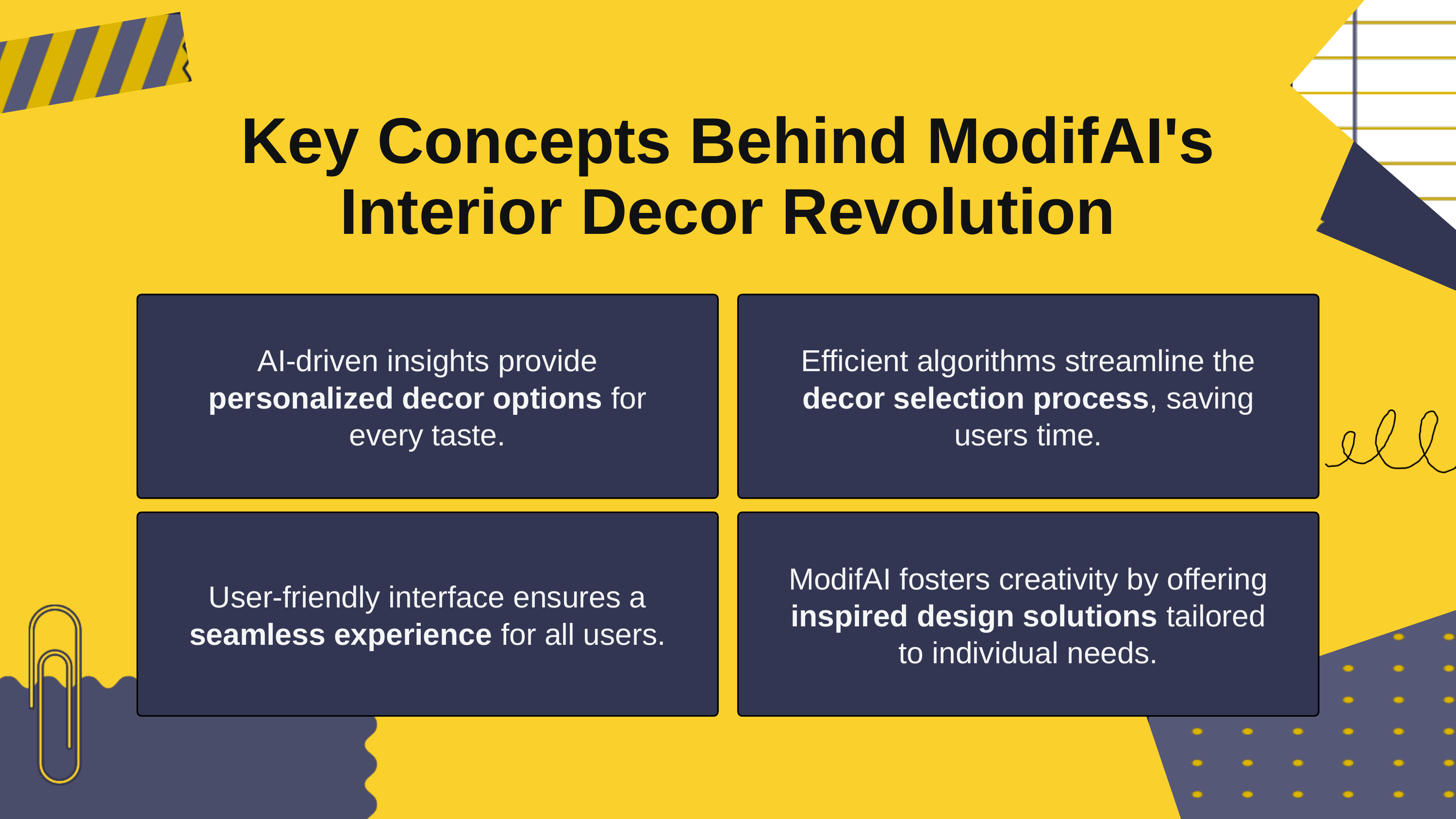

Key Concepts Behind ModifAI's Interior Decor Revolution

AI-driven insights provide personalized decor options for every taste.
Efficient algorithms streamline the decor selection process, saving users time.

ModifAI fosters creativity by offering inspired design solutions tailored to individual needs.
User-friendly interface ensures a seamless experience for all users.